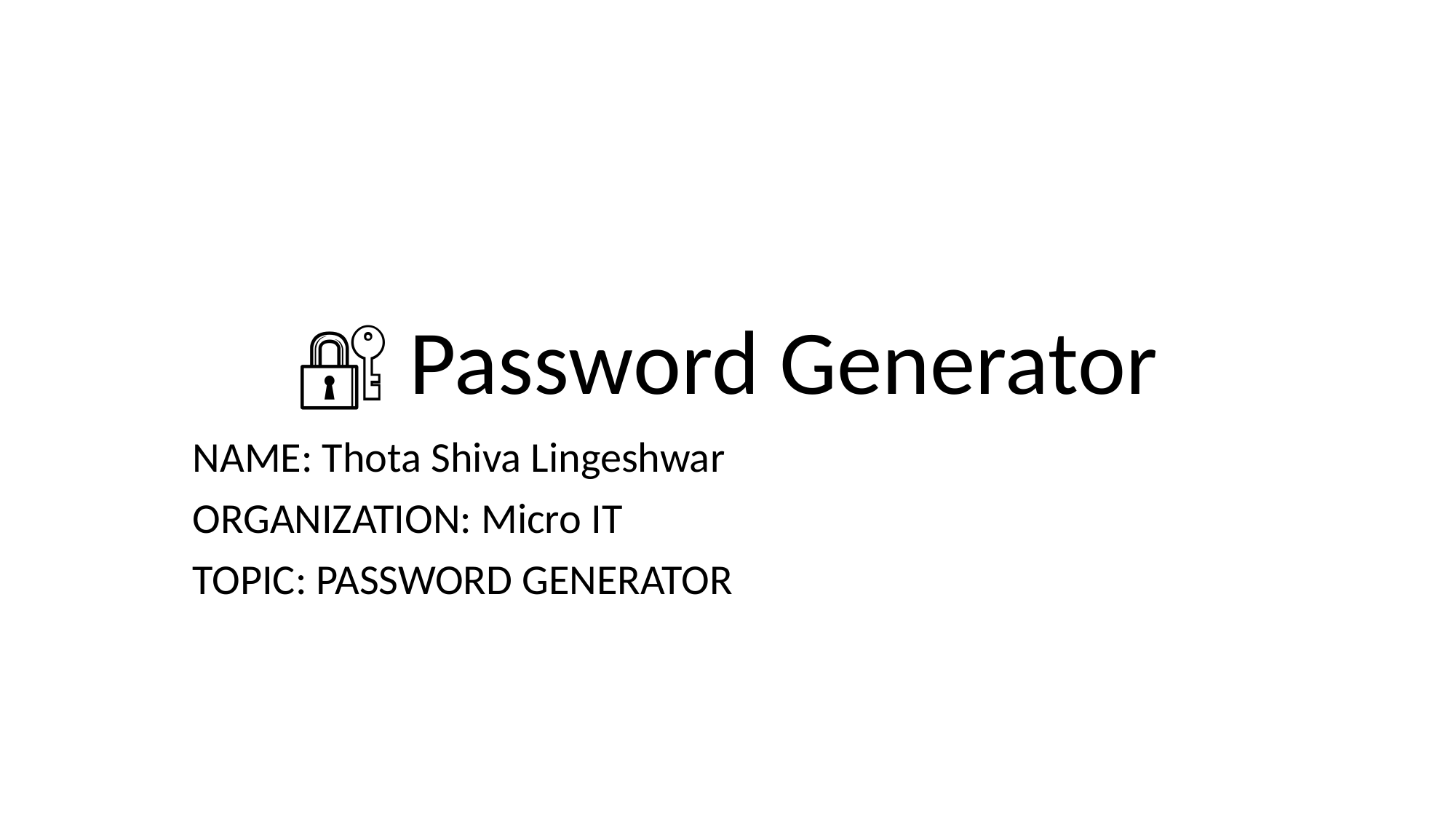

# 🔐 Password Generator
NAME: Thota Shiva Lingeshwar
ORGANIZATION: Micro IT
TOPIC: PASSWORD GENERATOR